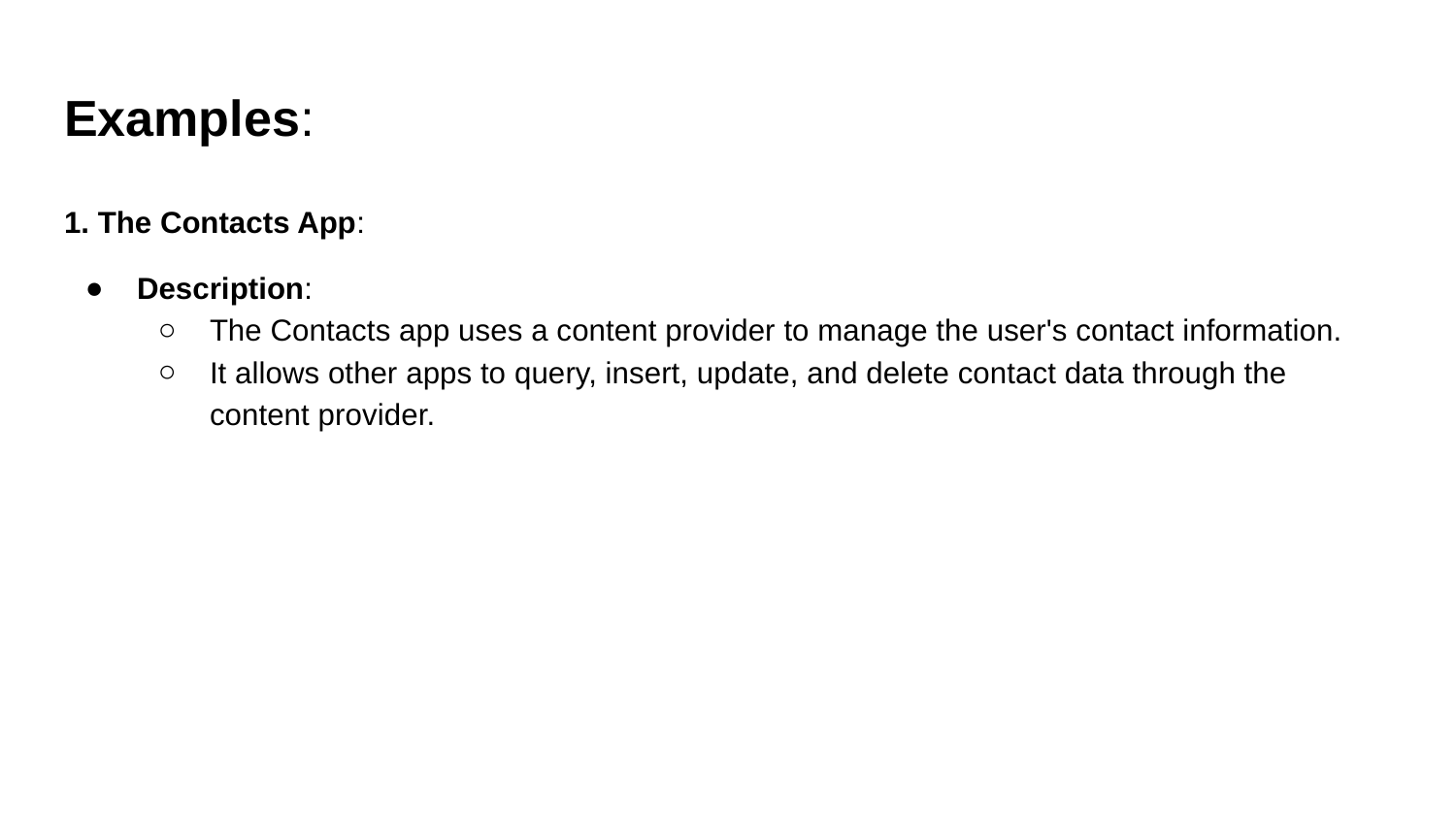

# Examples:
1. The Contacts App:
Description:
The Contacts app uses a content provider to manage the user's contact information.
It allows other apps to query, insert, update, and delete contact data through the content provider.